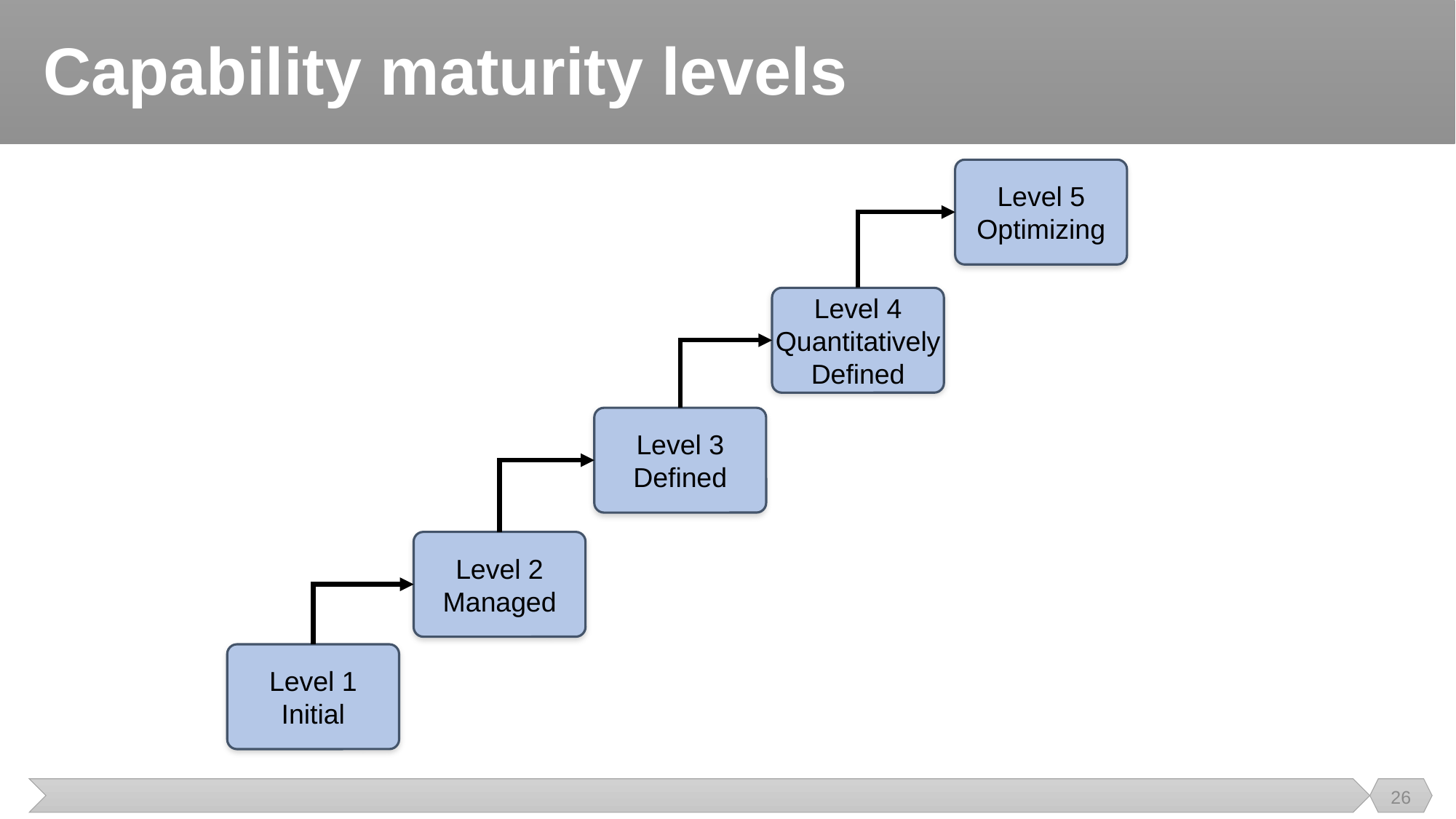

# Capability maturity levels
Level 5
Optimizing
Level 4
Quantitatively
Defined
Level 3
Defined
Level 2
Managed
Level 1
Initial
26